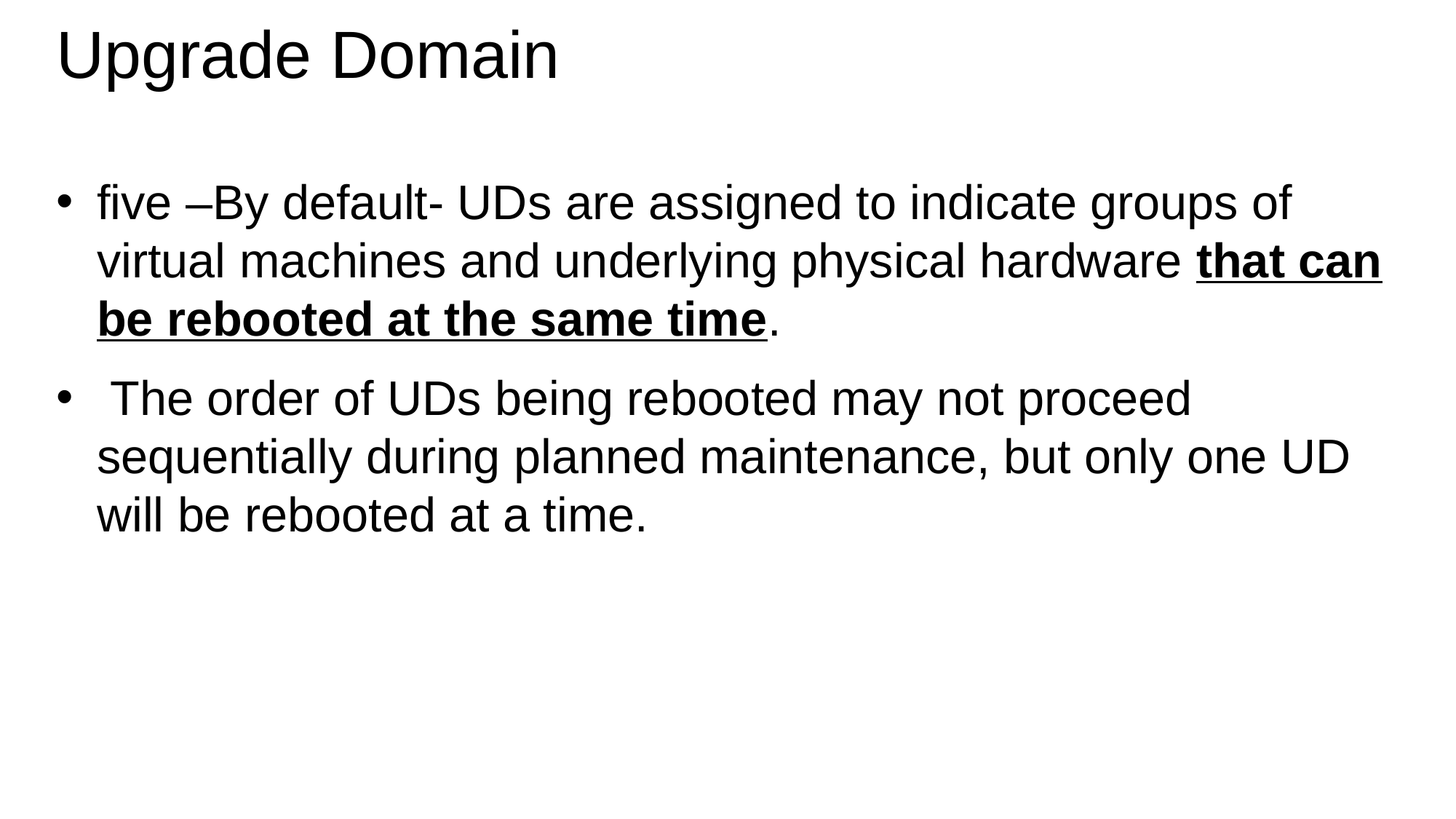

# Upgrade Domain
five –By default- UDs are assigned to indicate groups of virtual machines and underlying physical hardware that can be rebooted at the same time.
 The order of UDs being rebooted may not proceed sequentially during planned maintenance, but only one UD will be rebooted at a time.